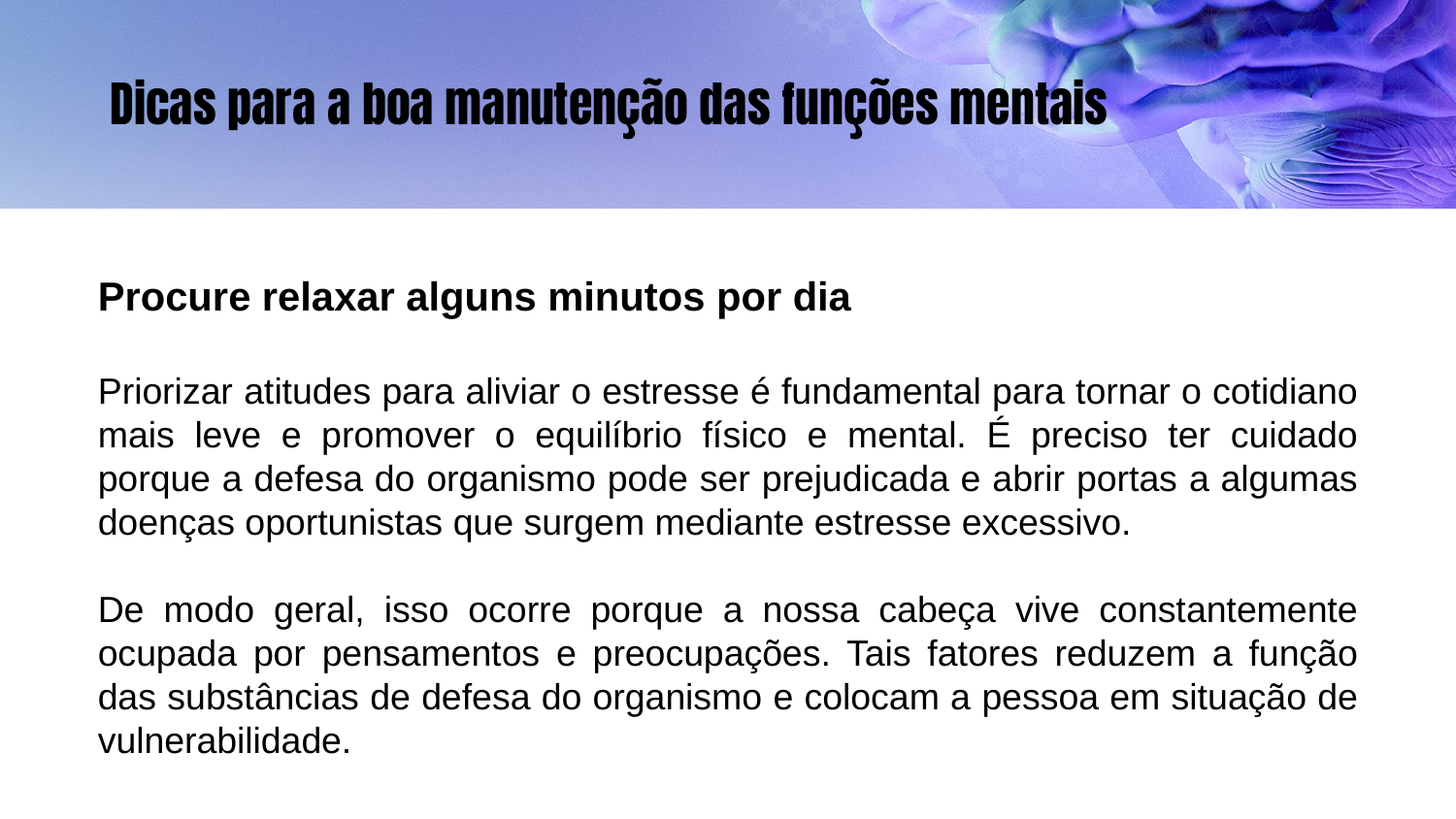

Dicas para a boa manutenção das funções mentais
Procure relaxar alguns minutos por dia

Priorizar atitudes para aliviar o estresse é fundamental para tornar o cotidiano mais leve e promover o equilíbrio físico e mental. É preciso ter cuidado porque a defesa do organismo pode ser prejudicada e abrir portas a algumas doenças oportunistas que surgem mediante estresse excessivo.

De modo geral, isso ocorre porque a nossa cabeça vive constantemente ocupada por pensamentos e preocupações. Tais fatores reduzem a função das substâncias de defesa do organismo e colocam a pessoa em situação de vulnerabilidade.